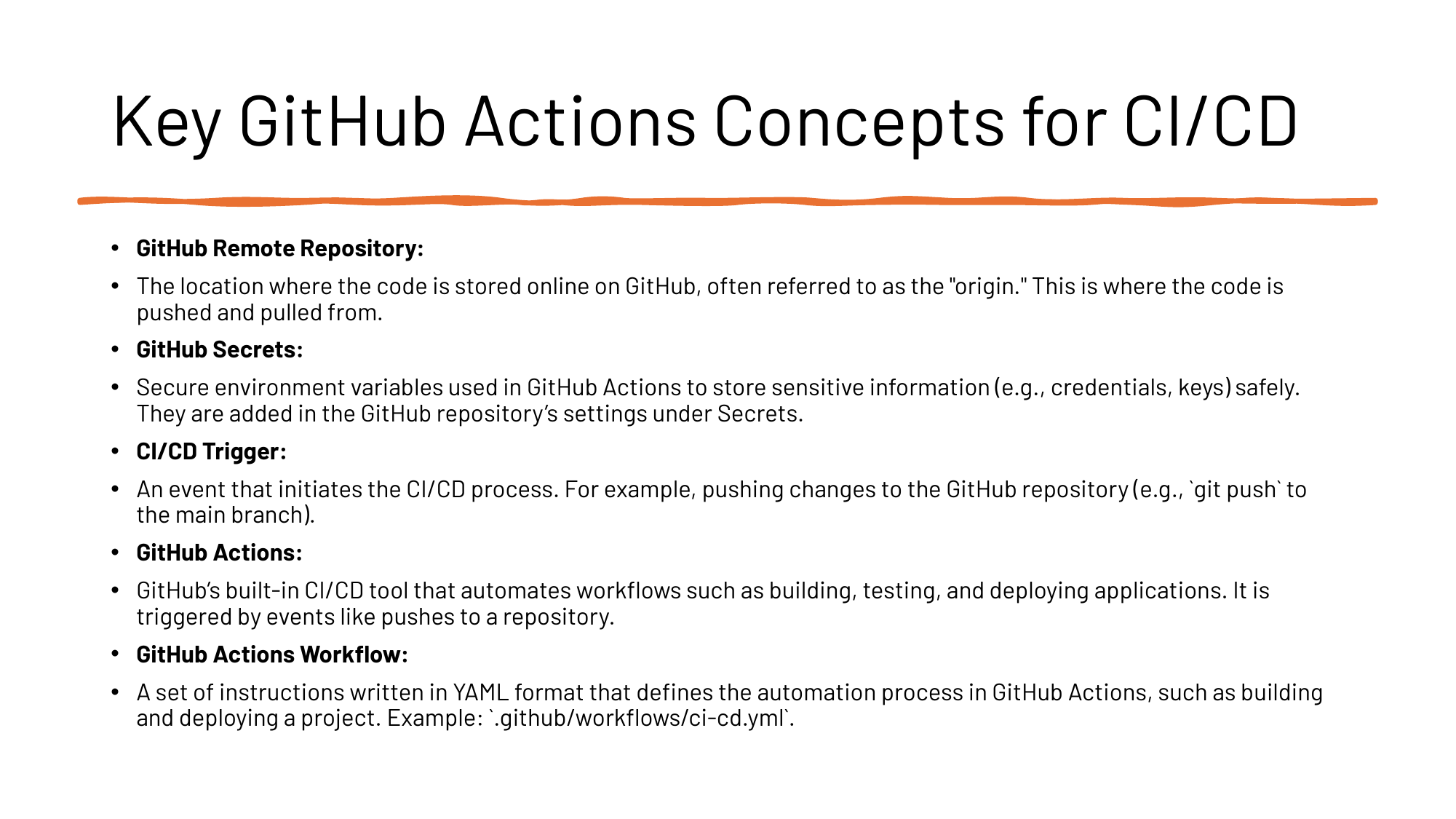

# Key GitHub Actions Concepts for CI/CD

GitHub Remote Repository:
The location where the code is stored online on GitHub, often referred to as the "origin." This is where the code is pushed and pulled from.
GitHub Secrets:
Secure environment variables used in GitHub Actions to store sensitive information (e.g., credentials, keys) safely. They are added in the GitHub repository’s settings under Secrets.
CI/CD Trigger:
An event that initiates the CI/CD process. For example, pushing changes to the GitHub repository (e.g., `git push` to the main branch).
GitHub Actions:
GitHub’s built-in CI/CD tool that automates workflows such as building, testing, and deploying applications. It is triggered by events like pushes to a repository.
GitHub Actions Workflow:
A set of instructions written in YAML format that defines the automation process in GitHub Actions, such as building and deploying a project. Example: `.github/workflows/ci-cd.yml`.